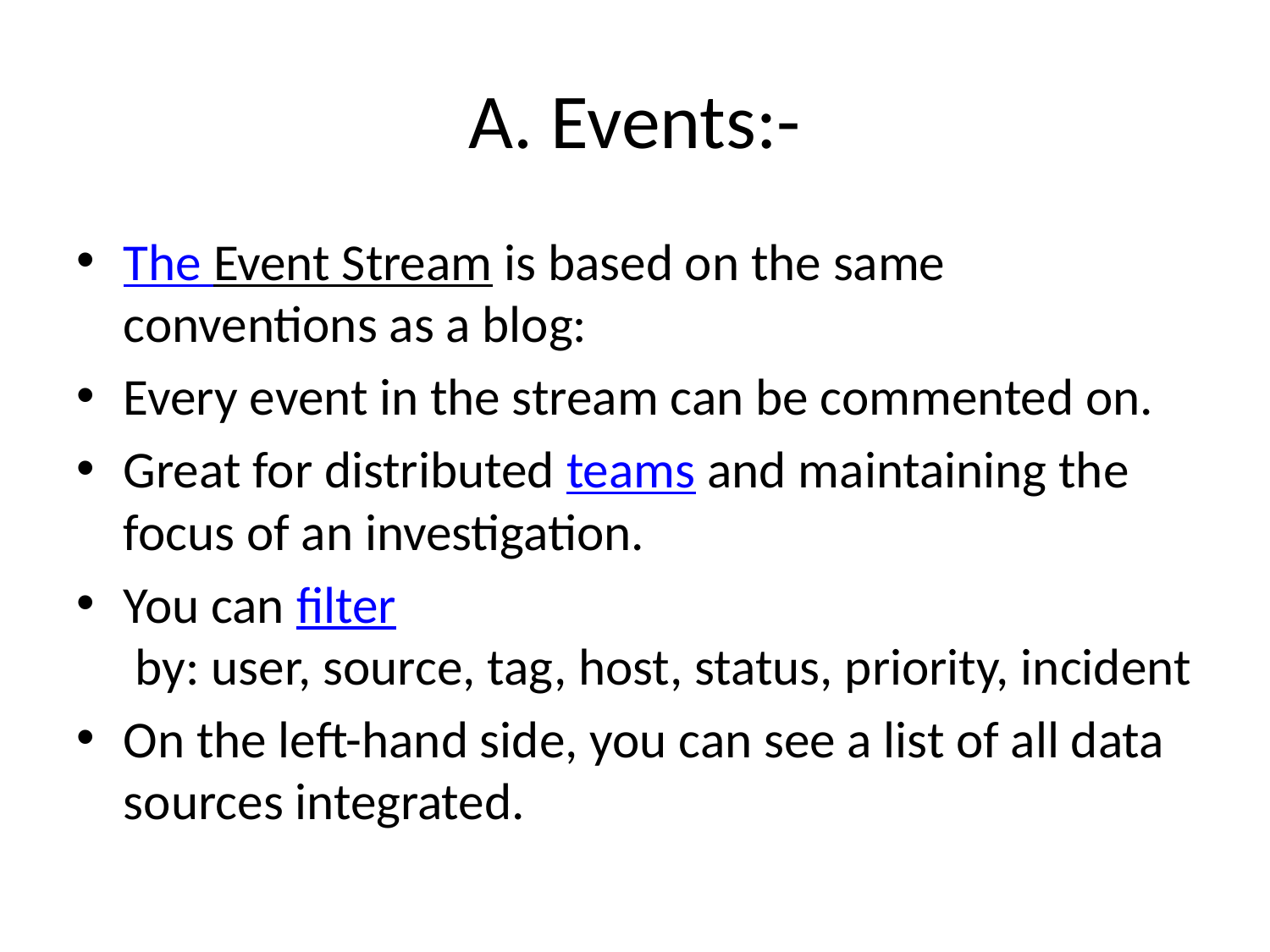

# A. Events:-
The Event Stream is based on the same conventions as a blog:
Every event in the stream can be commented on.
Great for distributed teams and maintaining the focus of an investigation.
You can filter by: user, source, tag, host, status, priority, incident
On the left-hand side, you can see a list of all data sources integrated.